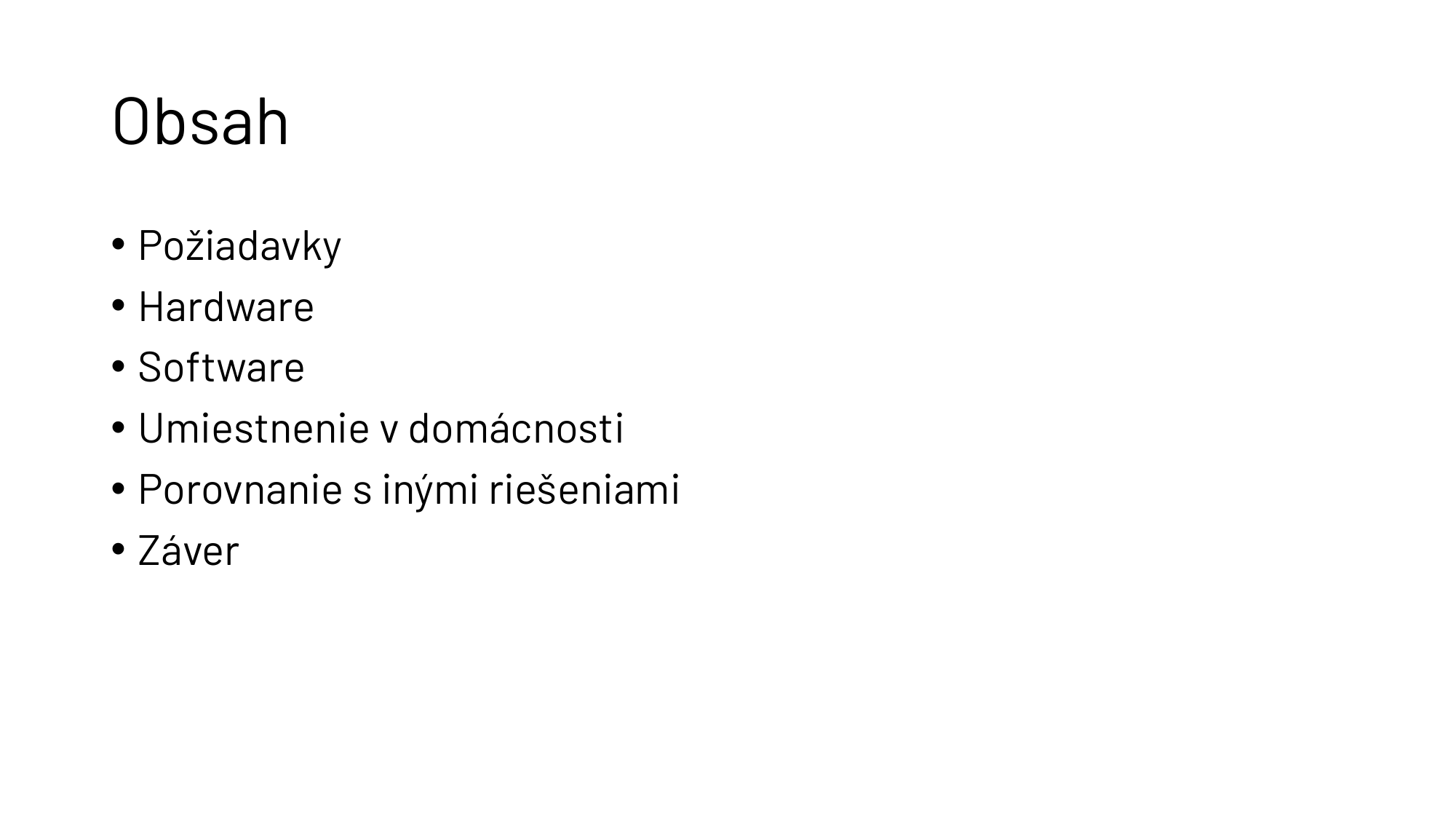

# Obsah
Požiadavky
Hardware
Software
Umiestnenie v domácnosti
Porovnanie s inými riešeniami
Záver